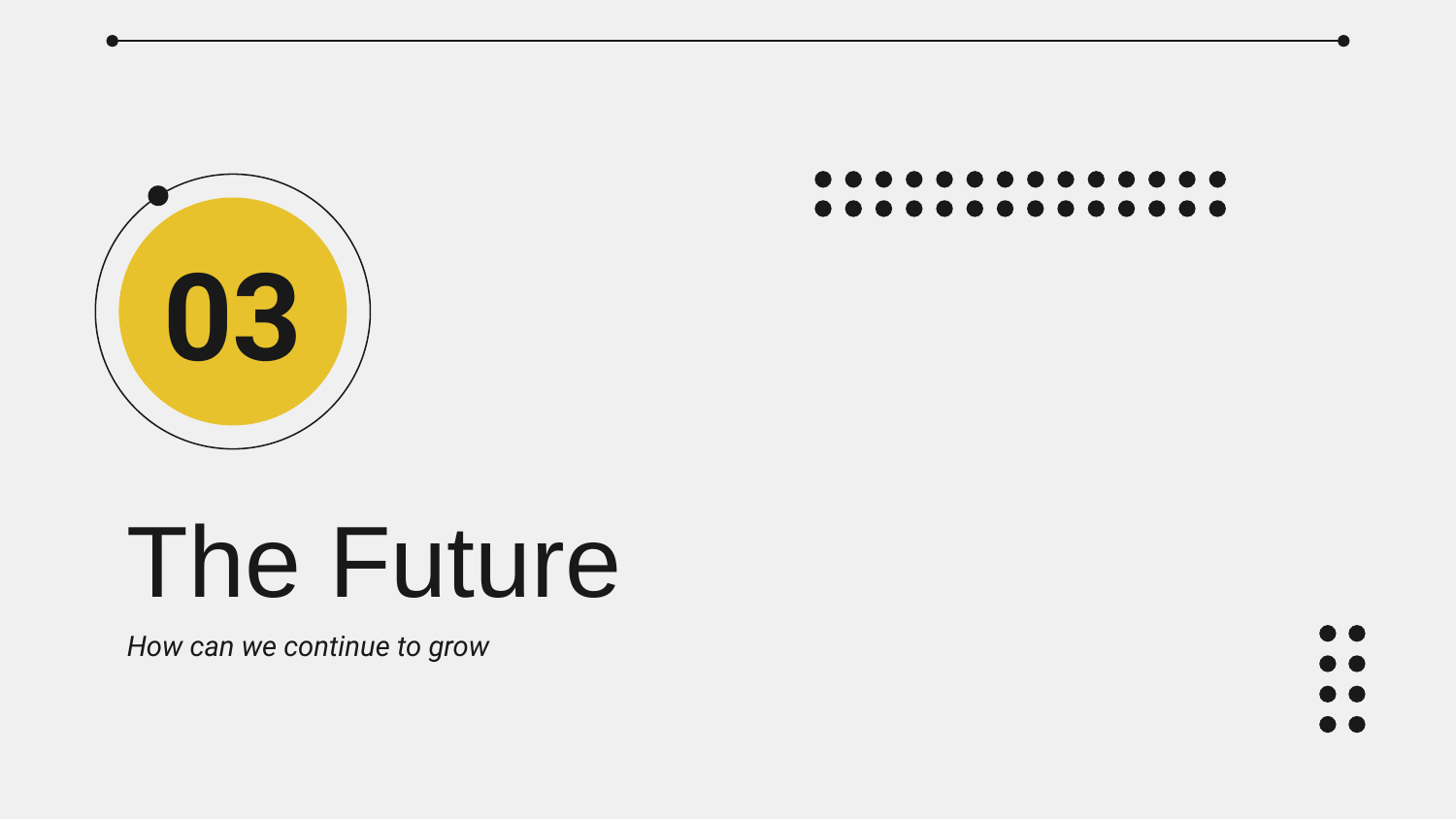

03
# The Future
How can we continue to grow